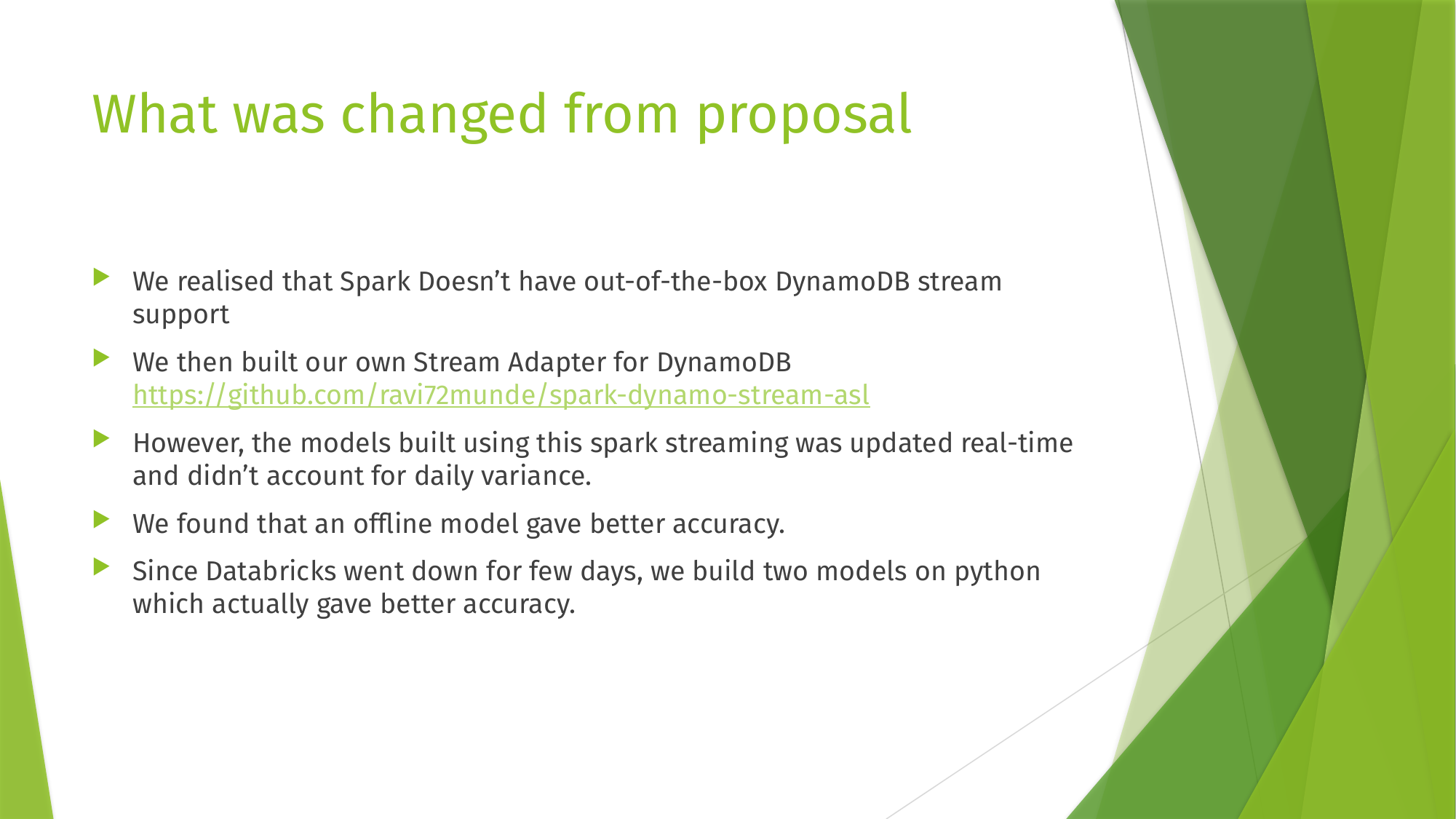

# What was changed from proposal
We realised that Spark Doesn’t have out-of-the-box DynamoDB stream support
We then built our own Stream Adapter for DynamoDB https://github.com/ravi72munde/spark-dynamo-stream-asl
However, the models built using this spark streaming was updated real-time and didn’t account for daily variance.
We found that an offline model gave better accuracy.
Since Databricks went down for few days, we build two models on python which actually gave better accuracy.